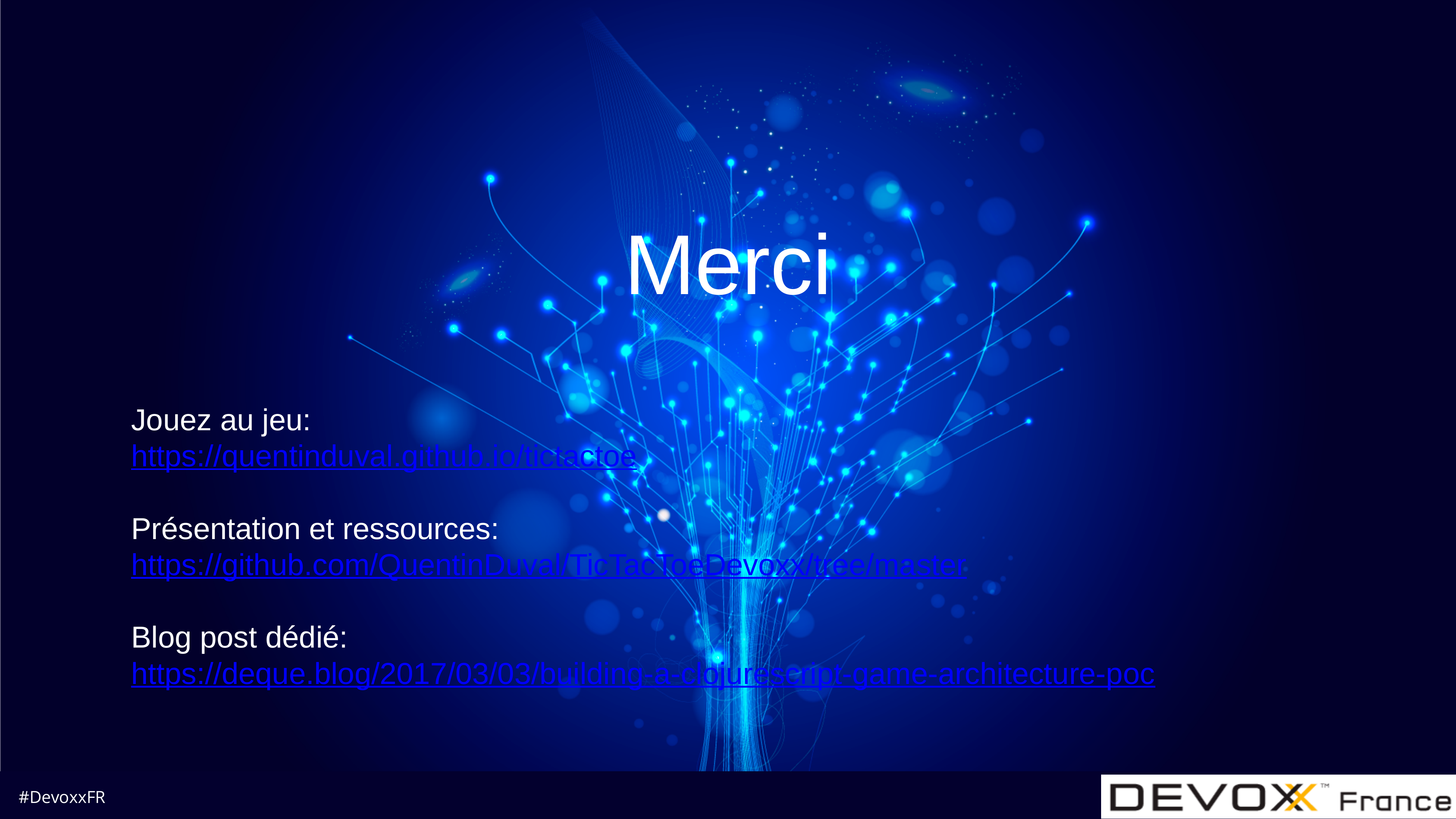

# Merci
Jouez au jeu:
https://quentinduval.github.io/tictactoe

Présentation et ressources:
https://github.com/QuentinDuval/TicTacToeDevoxx/tree/master

Blog post dédié:
https://deque.blog/2017/03/03/building-a-clojurescript-game-architecture-poc
36